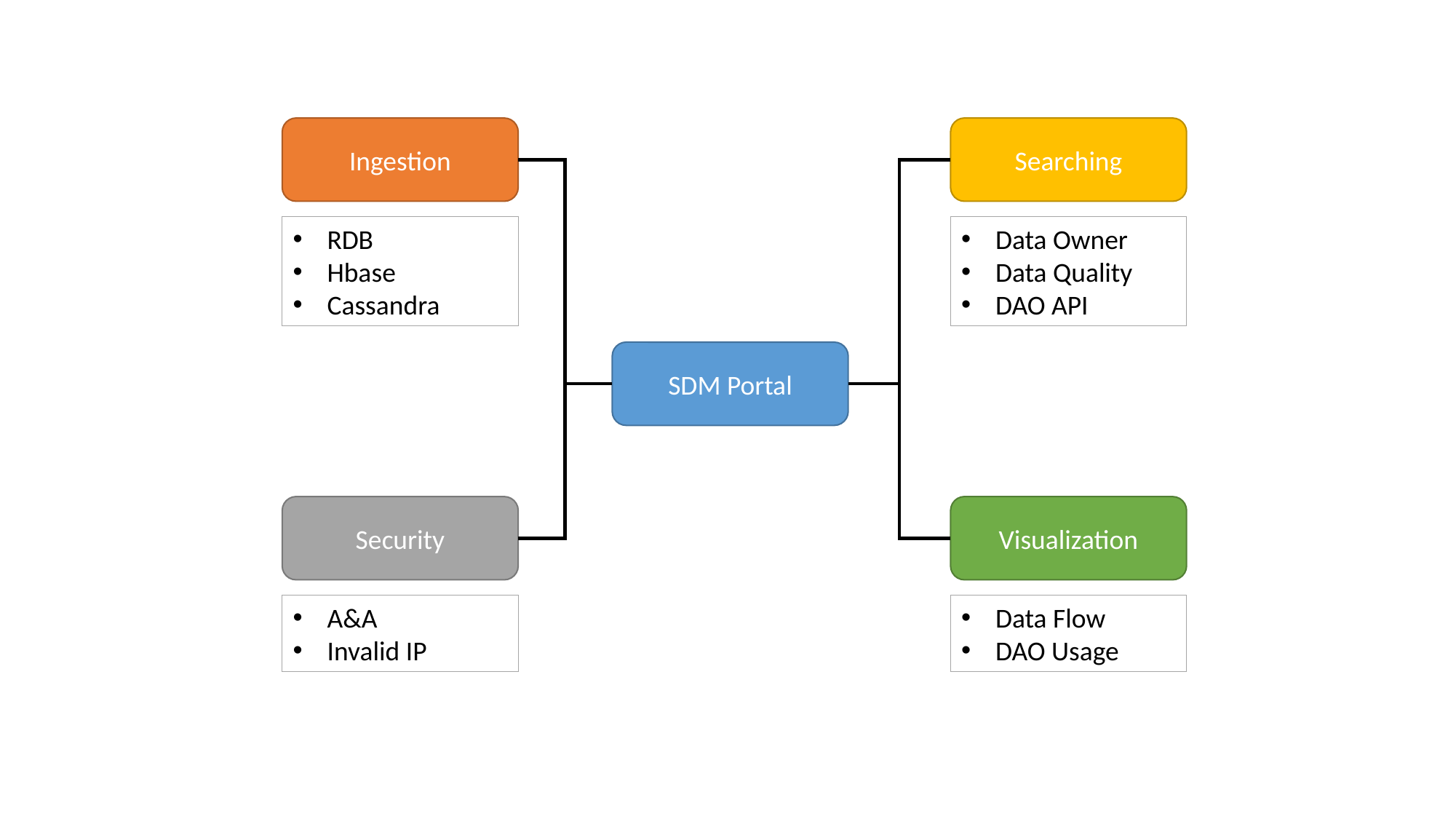

Ingestion
Searching
Data Owner
Data Quality
DAO API
RDB
Hbase
Cassandra
SDM Portal
Security
Visualization
A&A
Invalid IP
Data Flow
DAO Usage